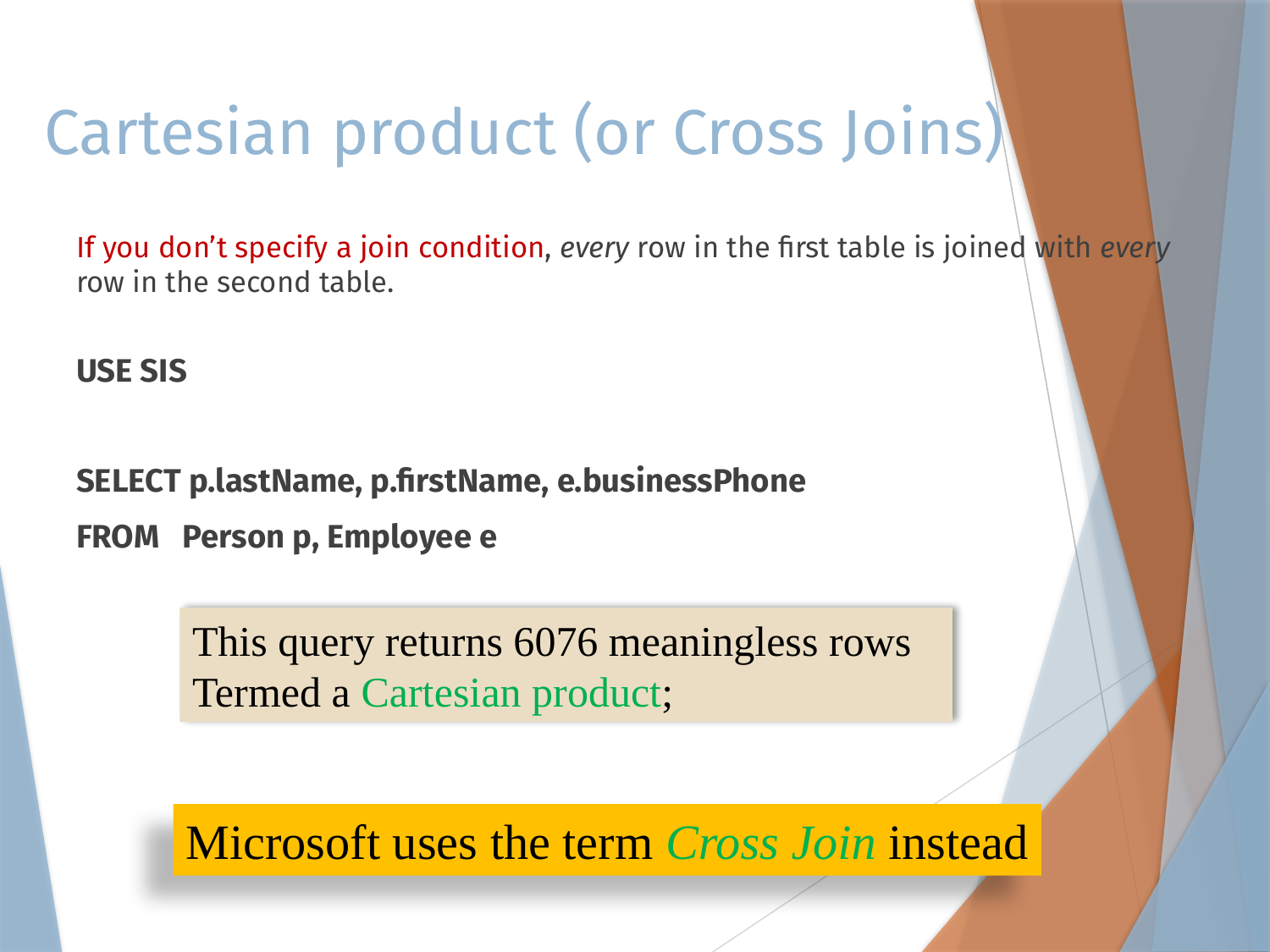

# Cartesian product (or Cross Joins)
If you don’t specify a join condition, every row in the first table is joined with every row in the second table.
USE SIS

SELECT p.lastName, p.firstName, e.businessPhone
FROM   Person p, Employee e

This query returns 6076 meaningless rows
Termed a Cartesian product;
Microsoft uses the term Cross Join instead